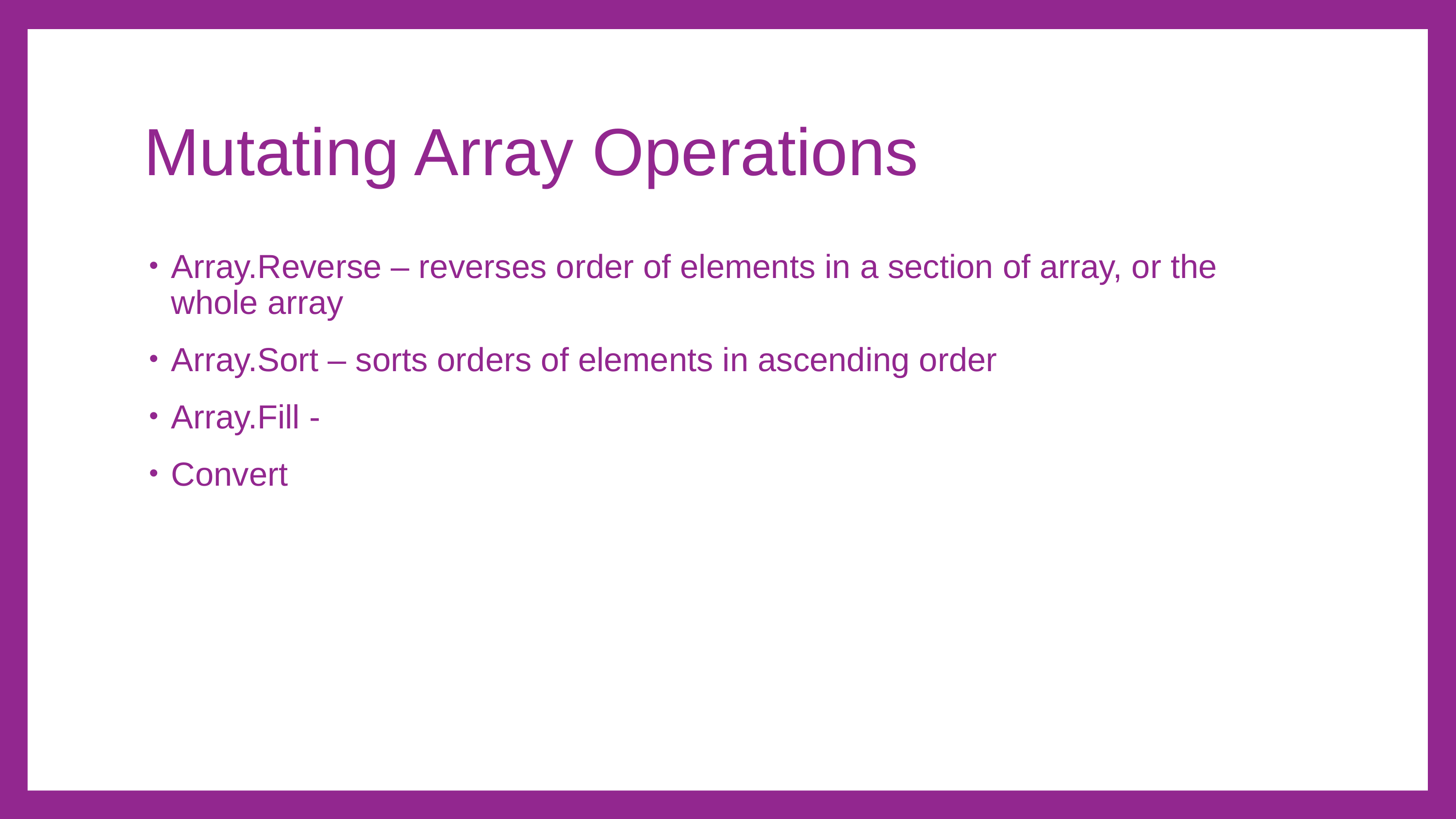

# Mutating Array Operations
Array.Reverse – reverses order of elements in a section of array, or the whole array
Array.Sort – sorts orders of elements in ascending order
Array.Fill -
Convert